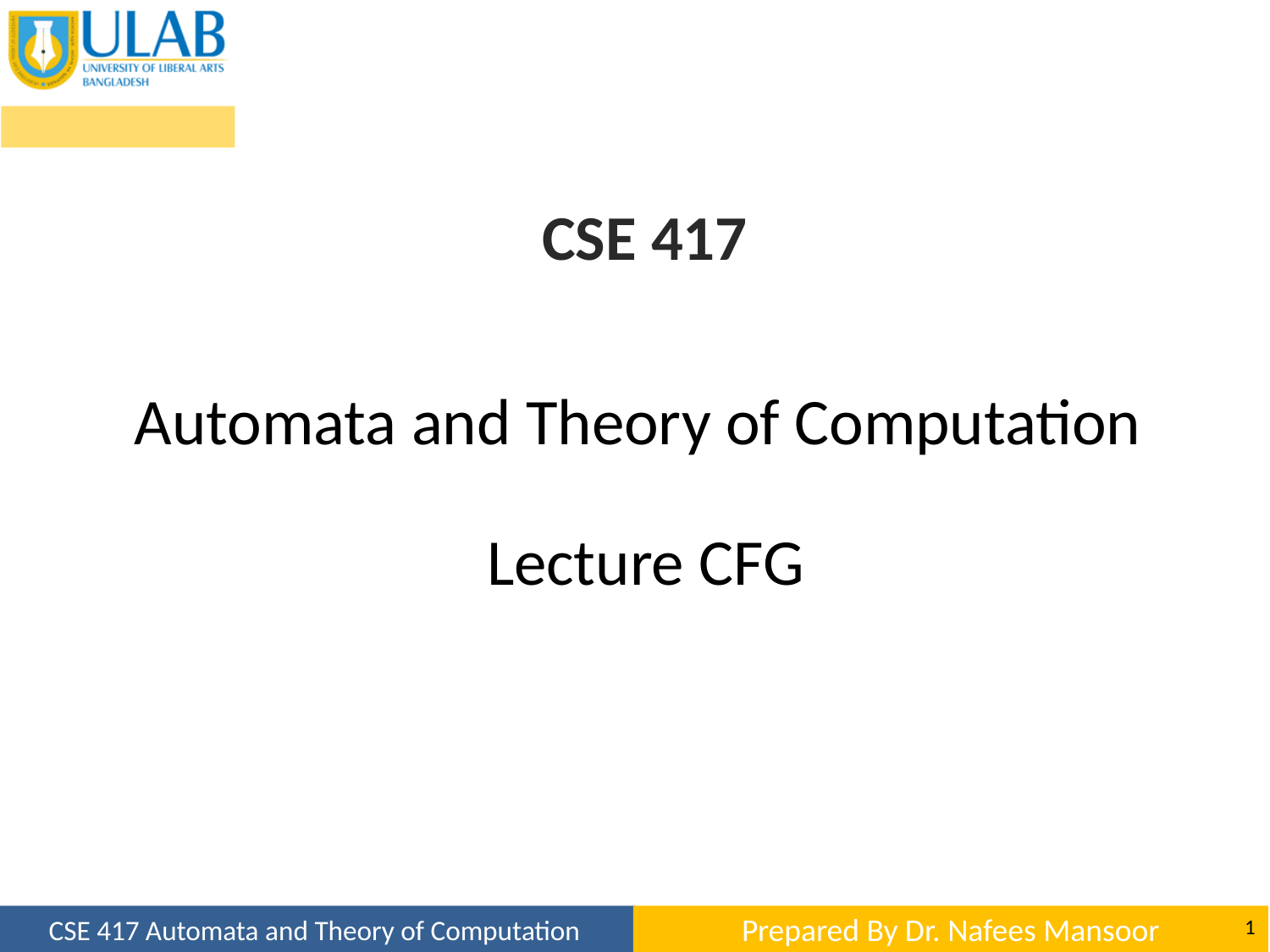

CSE 417

Automata and Theory of Computation

Lecture CFG